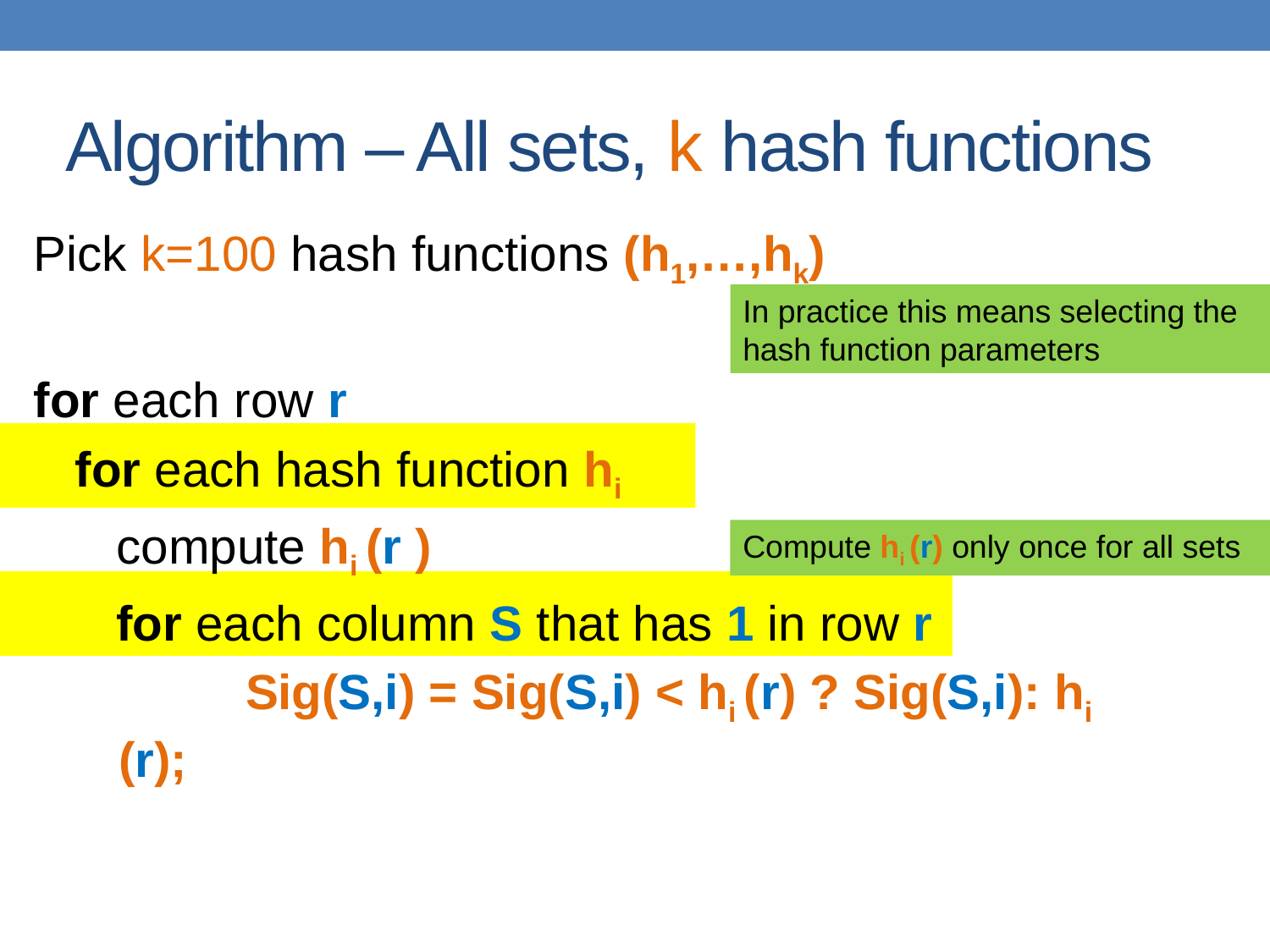

# Algorithm – All sets, k hash functions
Pick k=100 hash functions (h1,…,hk)

for each row r
   for each hash function hi
      compute hi (r )
      for each column S that has 1 in row r
		Sig(S,i) = Sig(S,i) < hi (r) ? Sig(S,i): hi (r);

In practice this means selecting the hash function parameters

Compute hi (r) only once for all sets